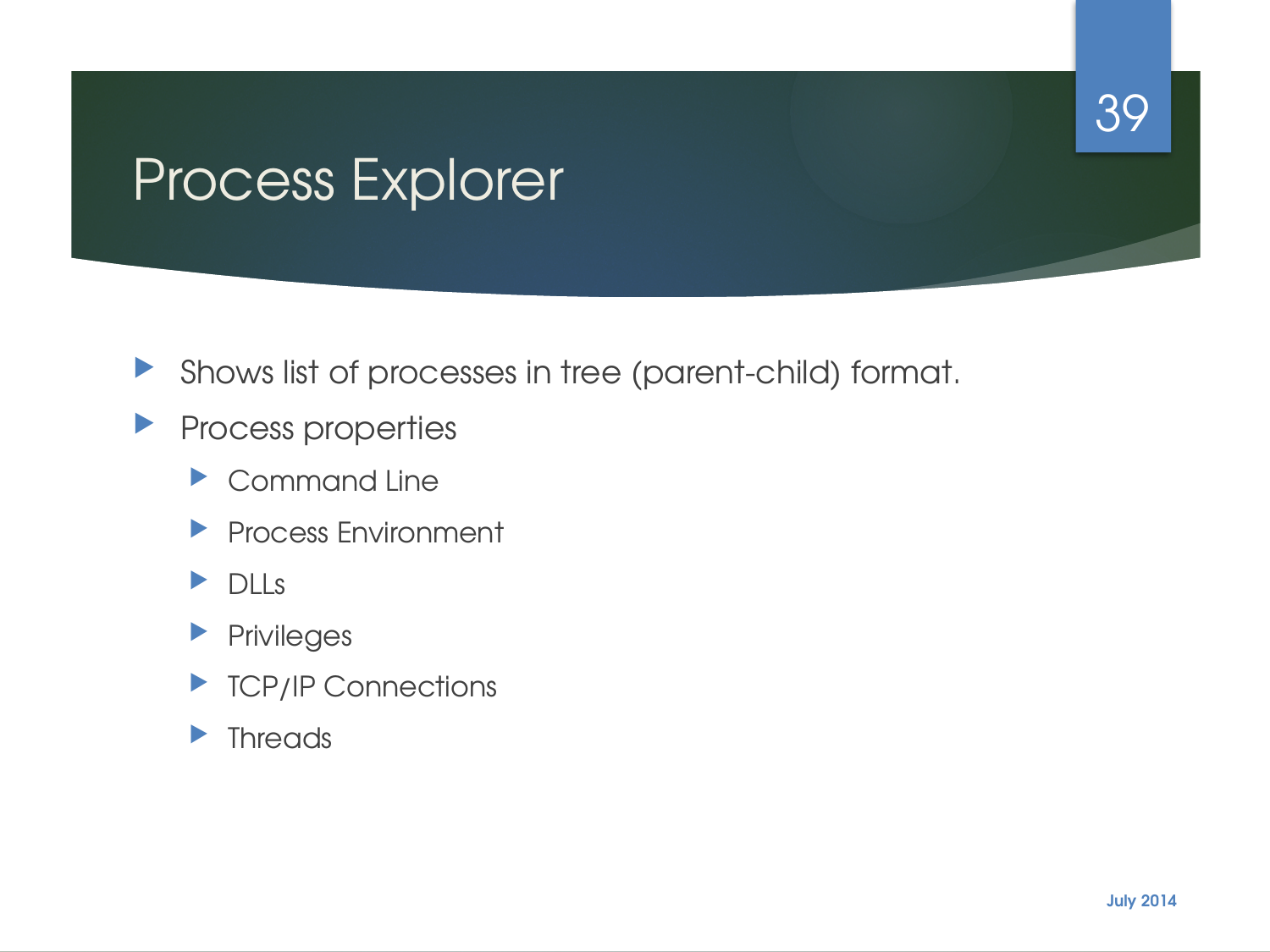

39
# Process Explorer
Shows list of processes in tree (parent-child) format.
Process properties
Command Line
Process Environment
DLLs
Privileges
TCP/IP Connections
Threads
July 2014